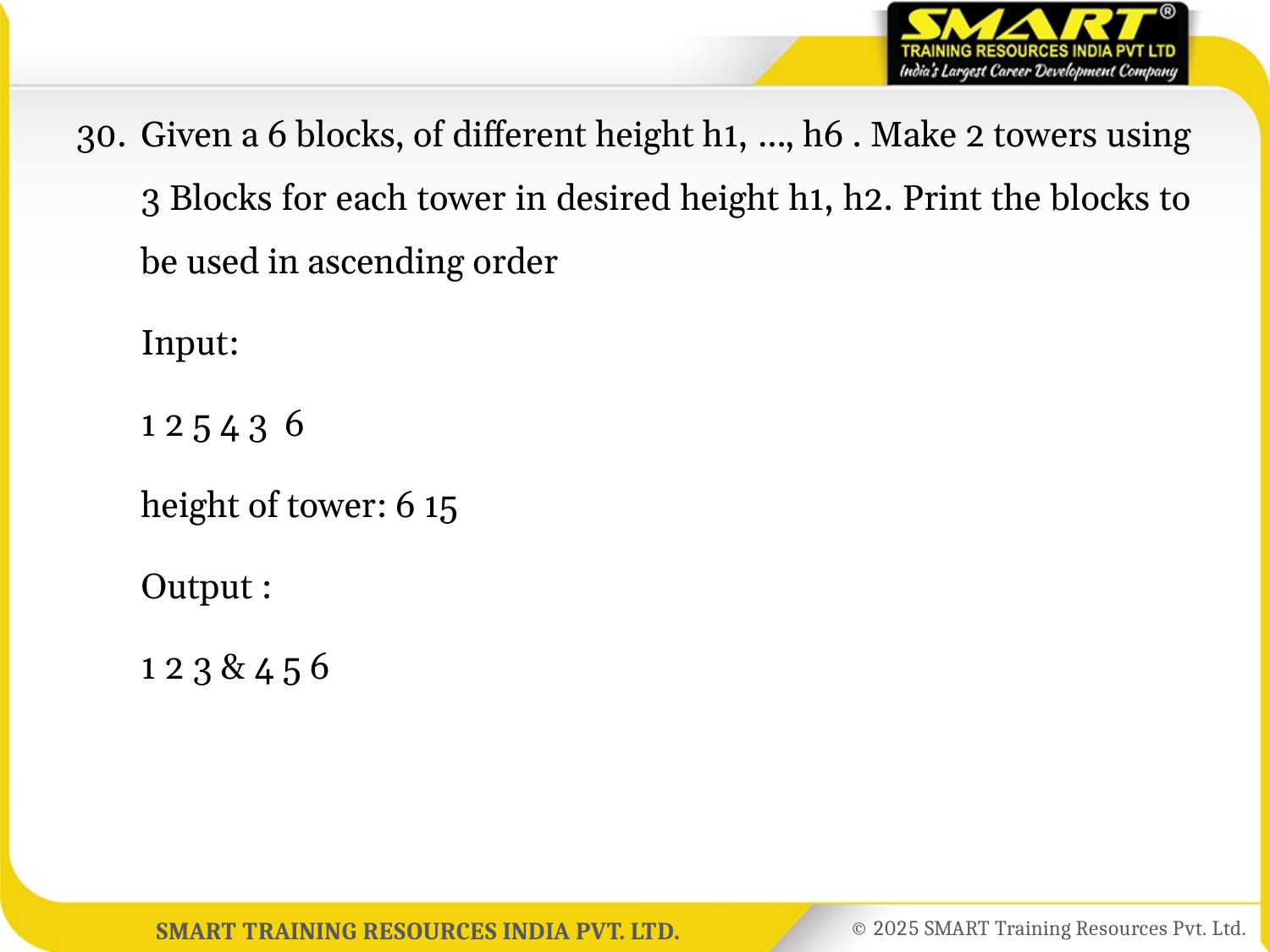

30.	Given a 6 blocks, of different height h1, …, h6 . Make 2 towers using 3 Blocks for each tower in desired height h1, h2. Print the blocks to be used in ascending order
	Input:
	1 2 5 4 3  6
	height of tower: 6 15
	Output :
	1 2 3 & 4 5 6